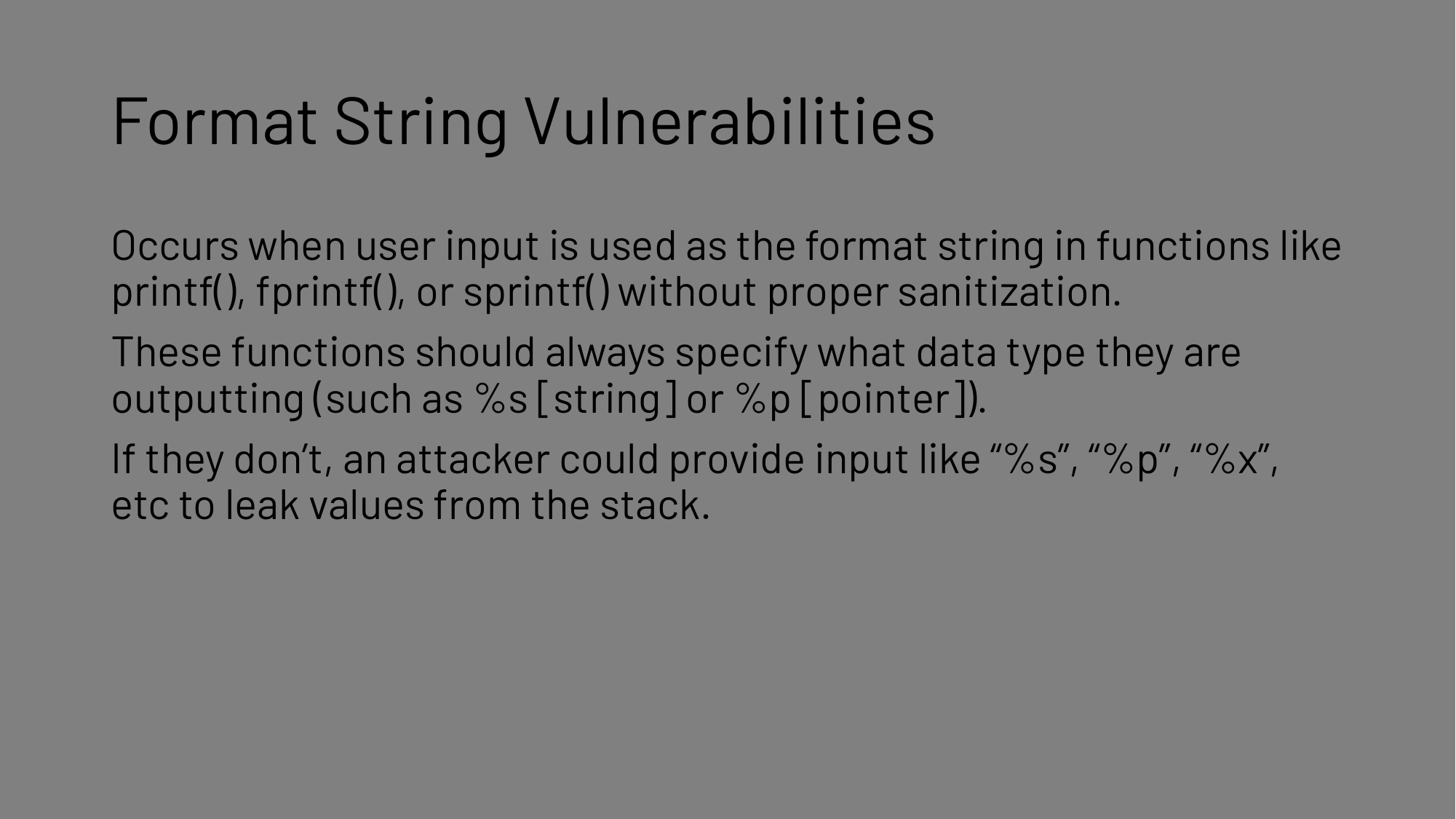

# Format String Vulnerabilities
Occurs when user input is used as the format string in functions like printf(), fprintf(), or sprintf() without proper sanitization.
These functions should always specify what data type they are outputting (such as %s [string] or %p [pointer]).
If they don’t, an attacker could provide input like “%s”, “%p”, “%x”, etc to leak values from the stack.